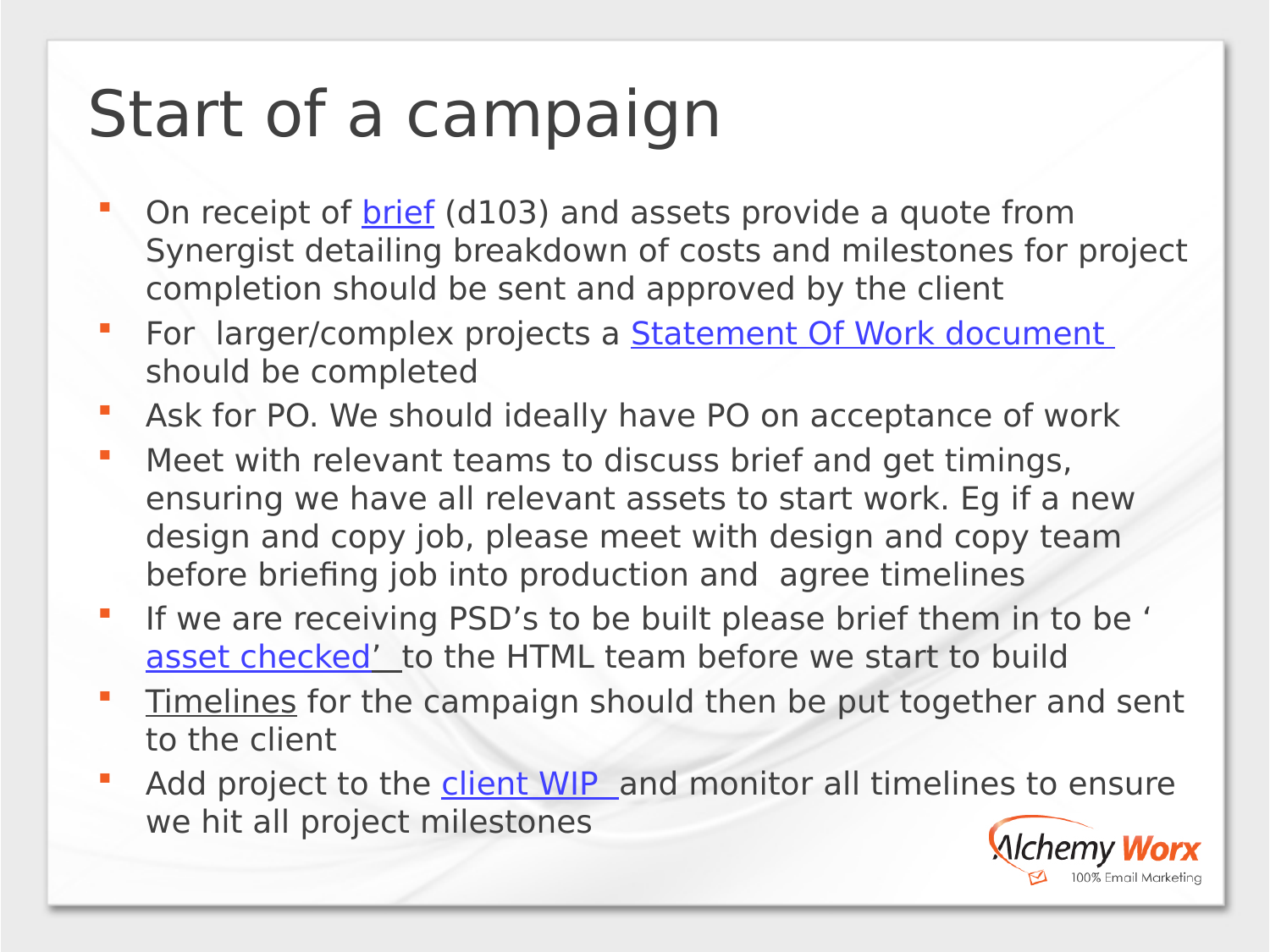

Start of a campaign
On receipt of brief (d103) and assets provide a quote from Synergist detailing breakdown of costs and milestones for project completion should be sent and approved by the client
For  larger/complex projects a Statement Of Work document should be completed
Ask for PO. We should ideally have PO on acceptance of work
Meet with relevant teams to discuss brief and get timings, ensuring we have all relevant assets to start work. Eg if a new design and copy job, please meet with design and copy team before briefing job into production and  agree timelines
If we are receiving PSD’s to be built please brief them in to be ‘asset checked’  to the HTML team before we start to build
Timelines for the campaign should then be put together and sent to the client
Add project to the client WIP  and monitor all timelines to ensure we hit all project milestones